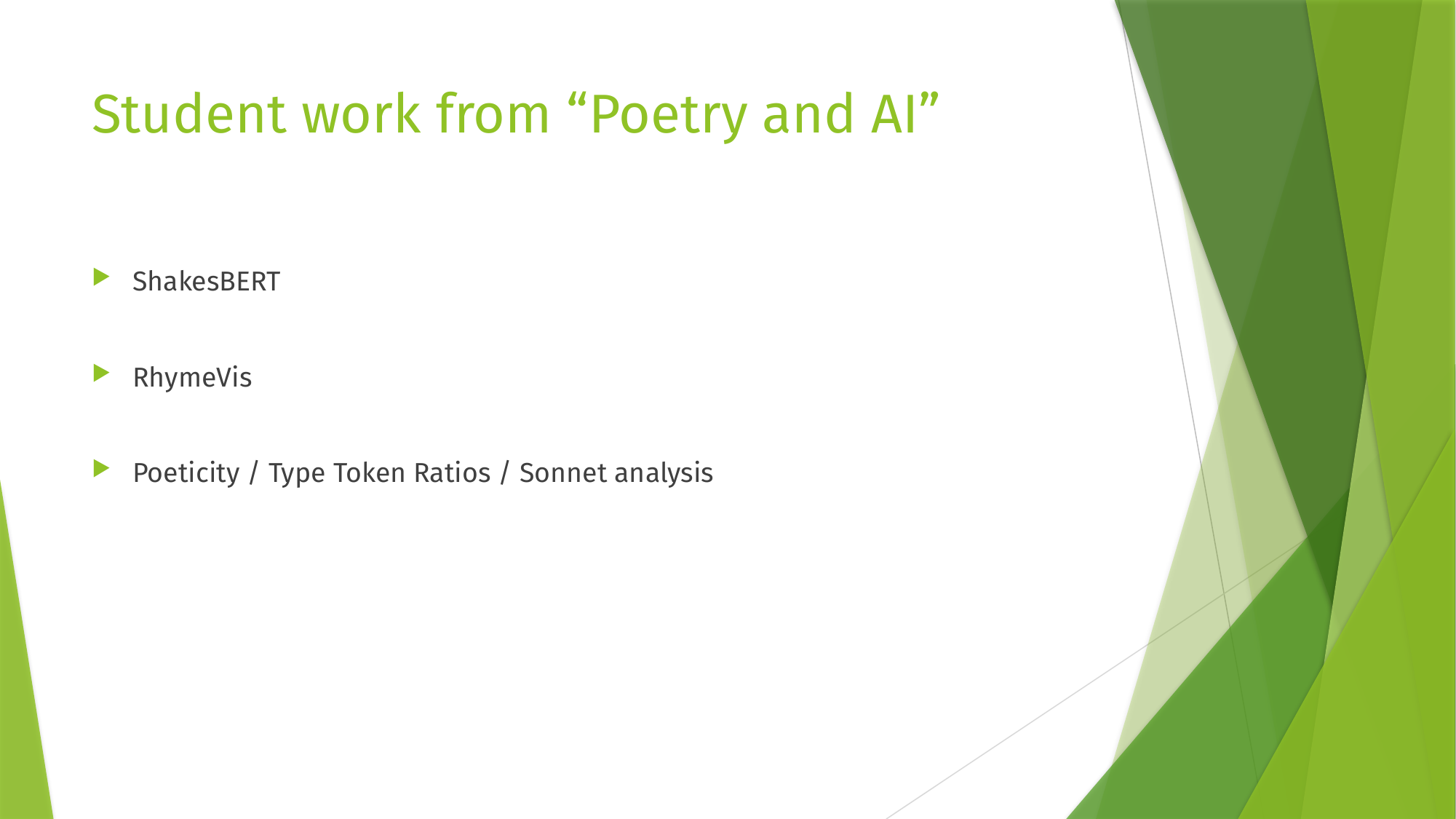

# Student work from “Poetry and AI”

ShakesBERT

RhymeVis

Poeticity / Type Token Ratios / Sonnet analysis